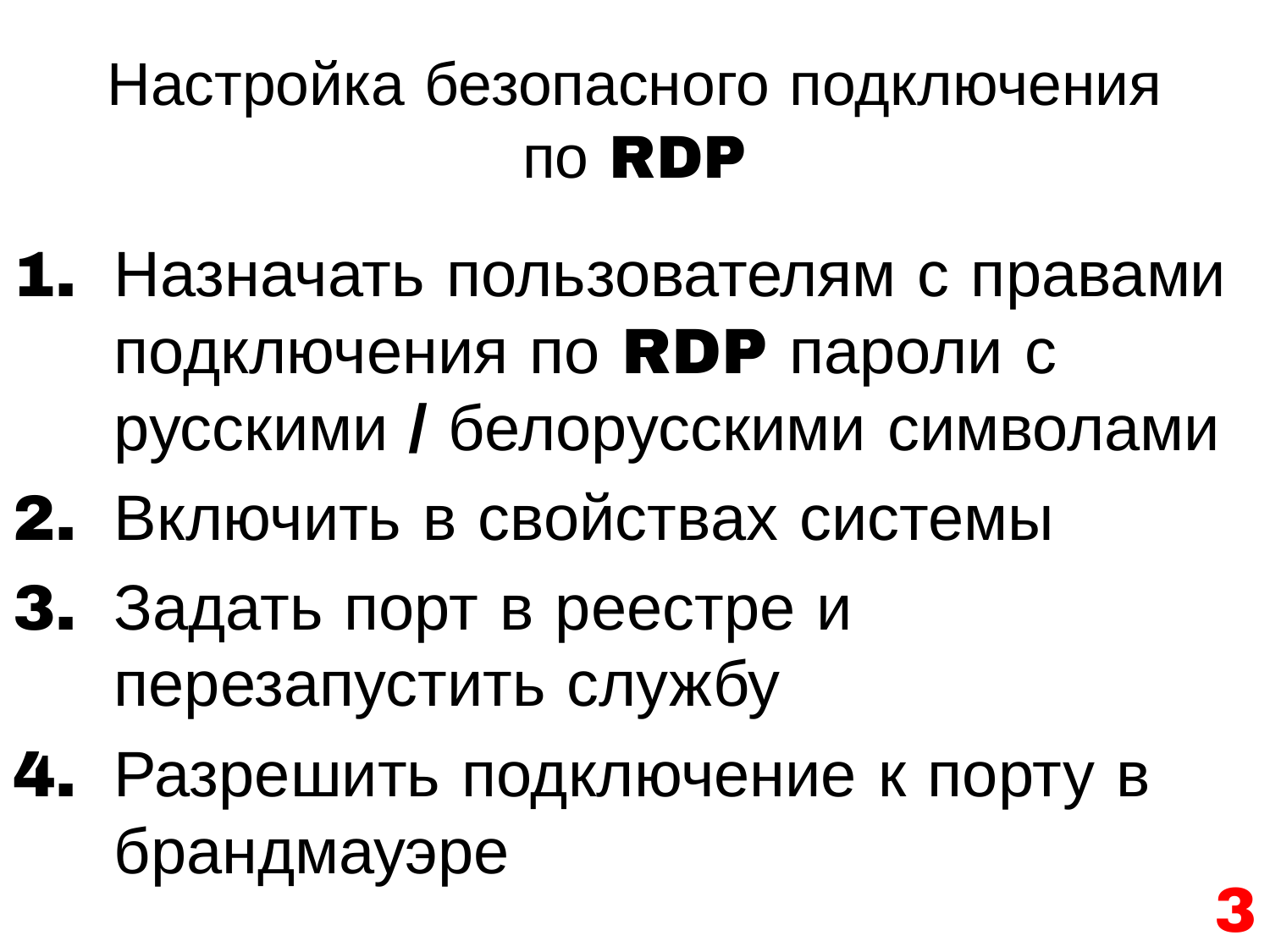

# Настройка безопасного подключения по RDP
Назначать пользователям с правами подключения по RDP пароли с русскими / белорусскими символами
Включить в свойствах системы
Задать порт в реестре и перезапустить службу
Разрешить подключение к порту в брандмауэре

3